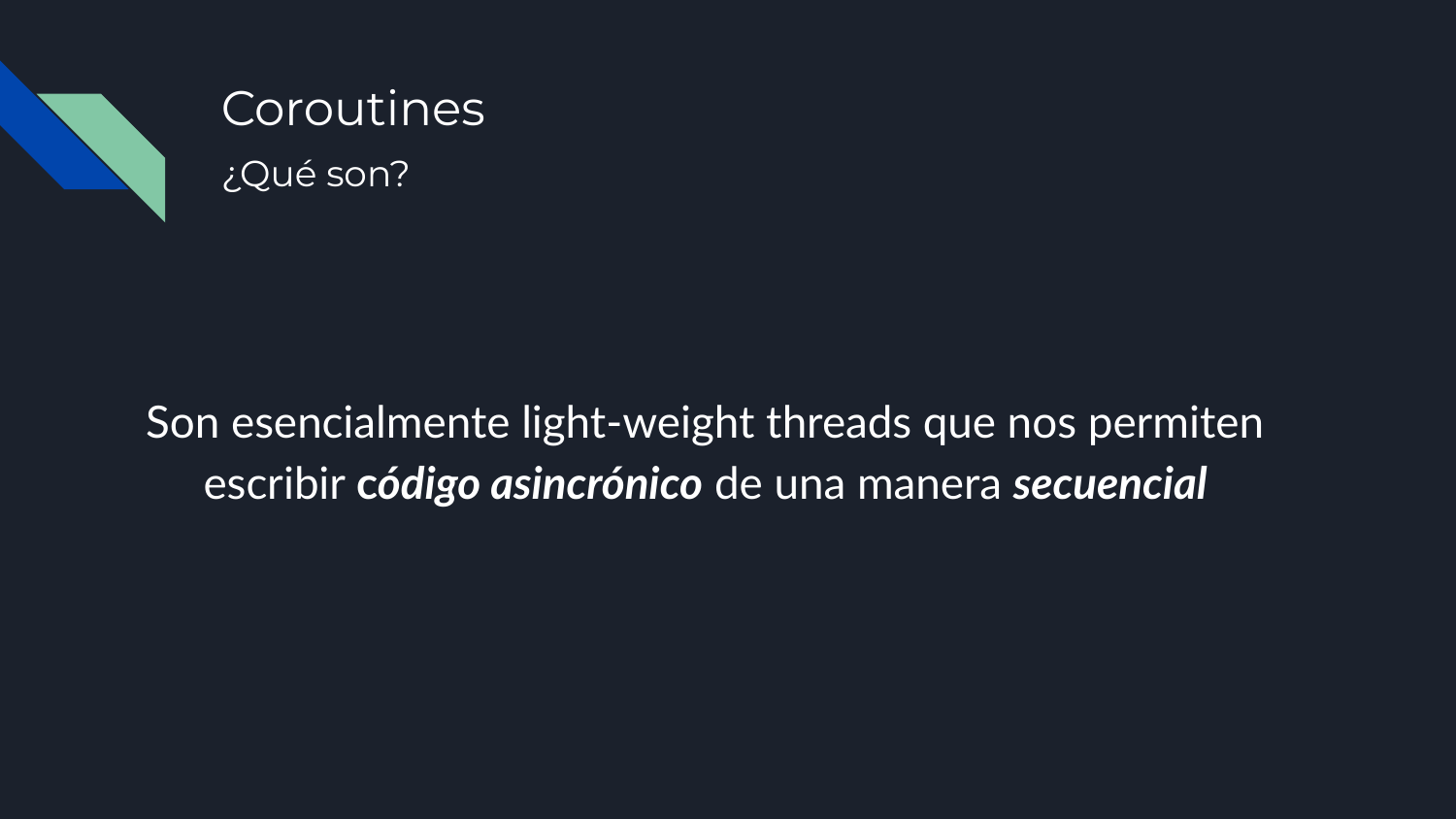

# Coroutines
¿Qué son?
Son esencialmente light-weight threads que nos permiten escribir código asincrónico de una manera secuencial